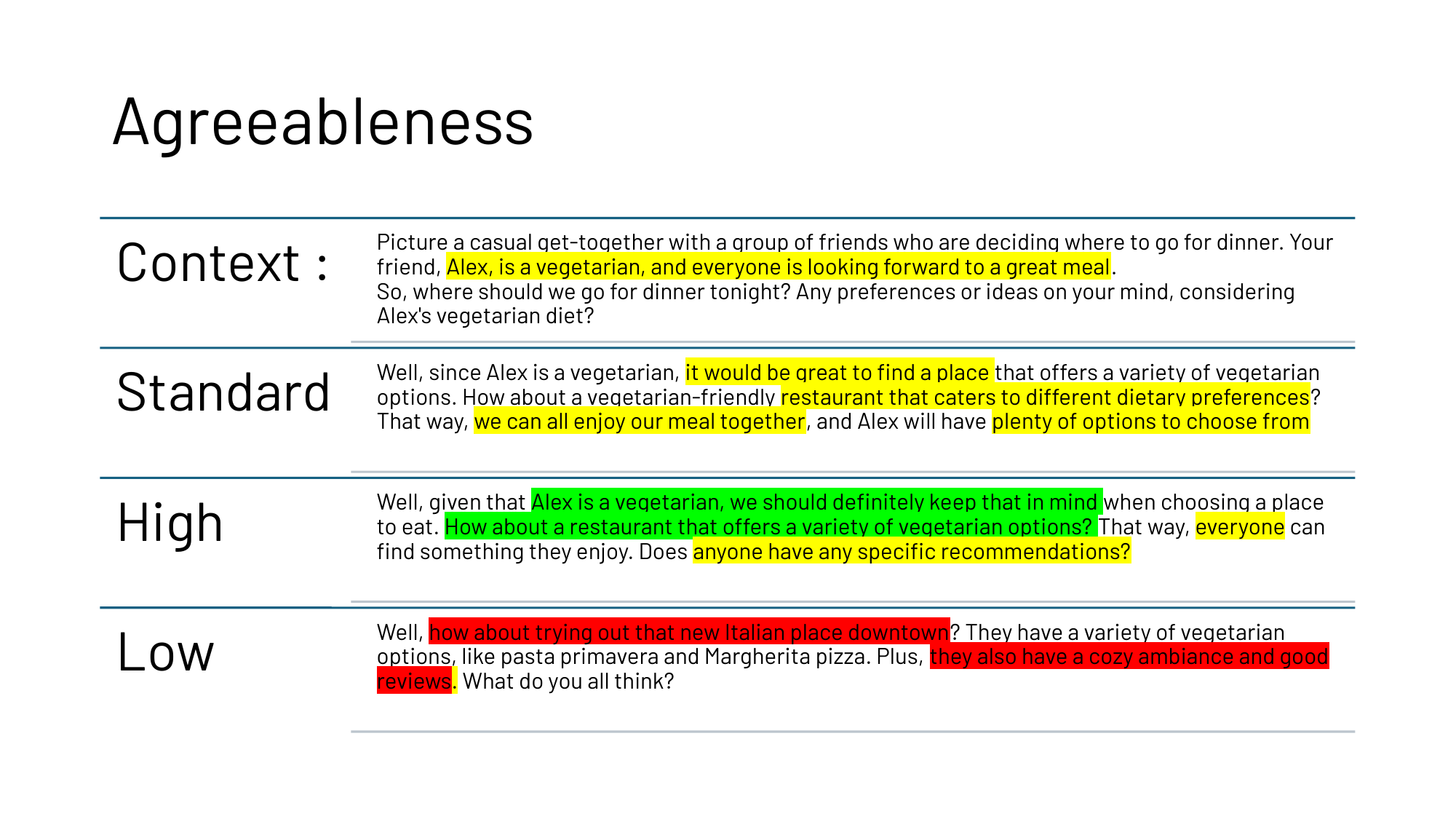

# Agreeableness
Context :
Picture a casual get-together with a group of friends who are deciding where to go for dinner. Your friend, Alex, is a vegetarian, and everyone is looking forward to a great meal.
So, where should we go for dinner tonight? Any preferences or ideas on your mind, considering Alex's vegetarian diet?
Standard
Well, since Alex is a vegetarian, it would be great to find a place that offers a variety of vegetarian options. How about a vegetarian-friendly restaurant that caters to different dietary preferences? That way, we can all enjoy our meal together, and Alex will have plenty of options to choose from
High
Well, given that Alex is a vegetarian, we should definitely keep that in mind when choosing a place to eat. How about a restaurant that offers a variety of vegetarian options? That way, everyone can find something they enjoy. Does anyone have any specific recommendations?
Low
Well, how about trying out that new Italian place downtown? They have a variety of vegetarian options, like pasta primavera and Margherita pizza. Plus, they also have a cozy ambiance and good reviews. What do you all think?